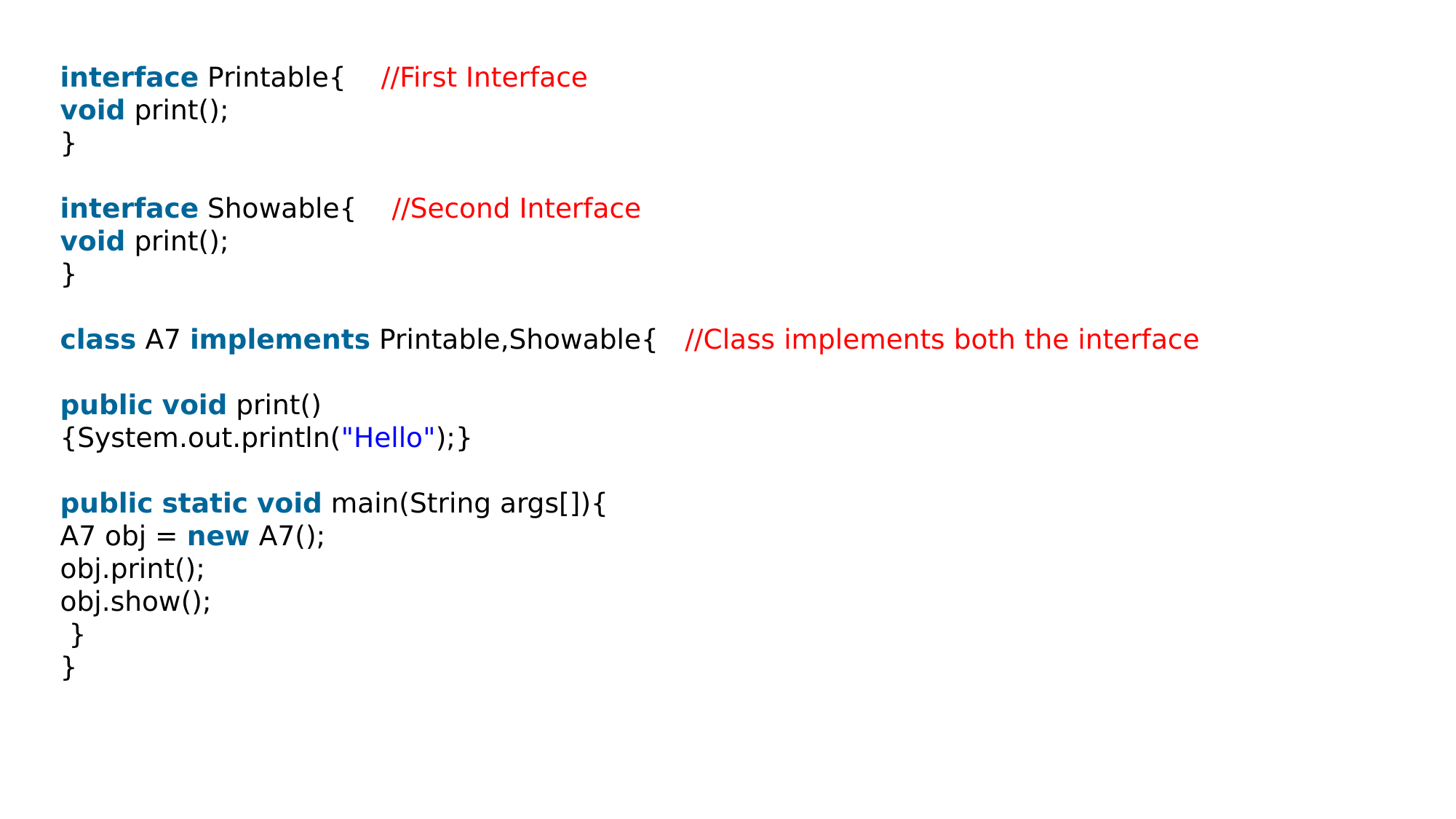

interface Printable{    //First Interface
void print();
}

interface Showable{    //Second Interface
void print();
}

class A7 implements Printable,Showable{   //Class implements both the interface

public void print()
{System.out.println("Hello");}

public static void main(String args[]){
A7 obj = new A7();
obj.print();
obj.show();
 }
}